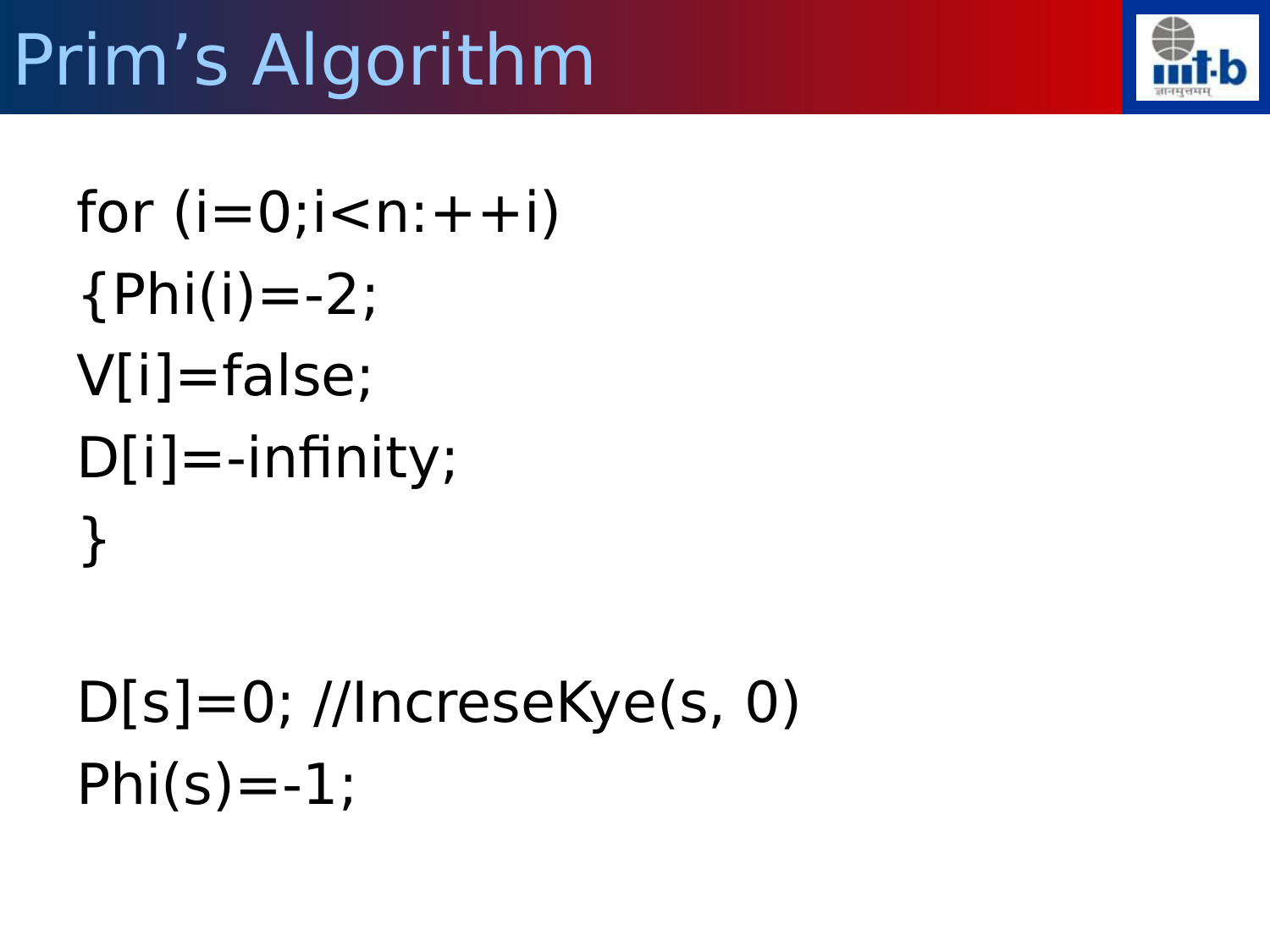

Prim’s Algorithm
for (i=0;i<n:++i)
{Phi(i)=-2;
V[i]=false;
D[i]=-infinity;
}

D[s]=0; //IncreseKye(s, 0)
Phi(s)=-1;